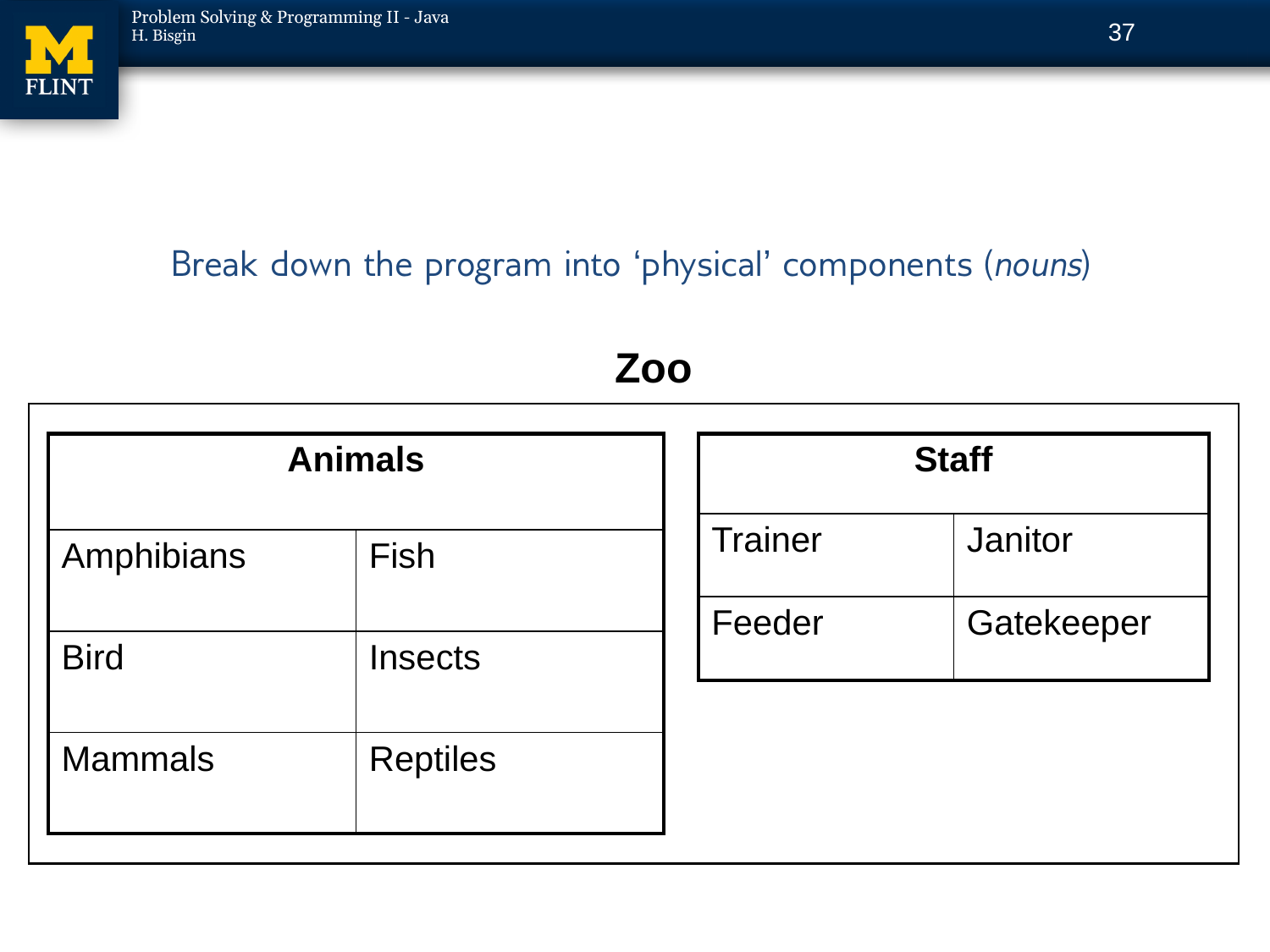

37
#
Break down the program into ‘physical’ components (nouns)
Zoo

| Animals |  |
| --- | --- |
| Amphibians | Fish |
| Bird | Insects |
| Mammals | Reptiles |
| Staff |  |
| --- | --- |
| Trainer | Janitor |
| Feeder | Gatekeeper |